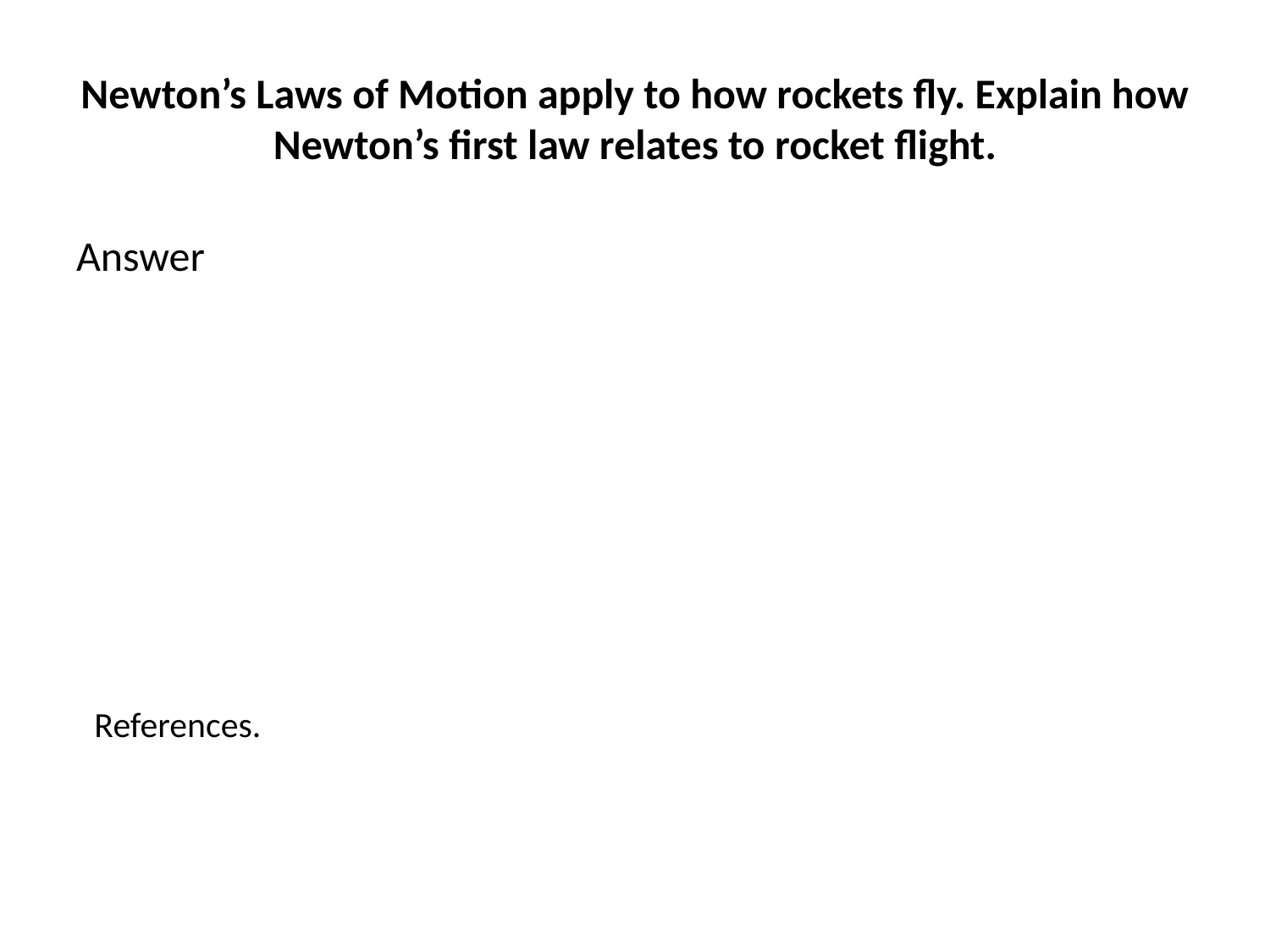

# Newton’s Laws of Motion apply to how rockets fly. Explain how Newton’s first law relates to rocket flight.
Answer
References.